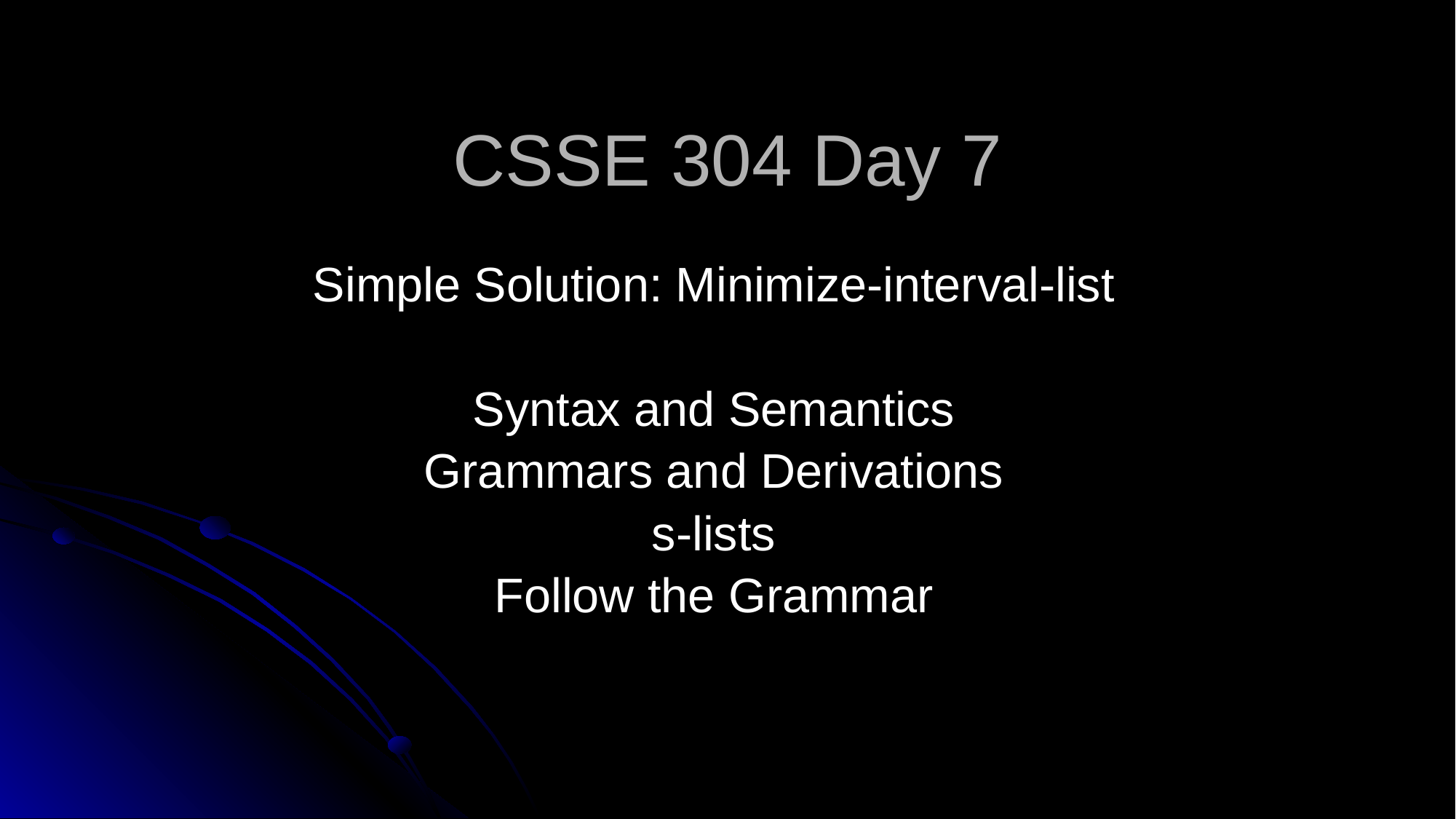

# CSSE 304 Day 7
Simple Solution: Minimize-interval-list

Syntax and Semantics
Grammars and Derivations
s-lists
Follow the Grammar